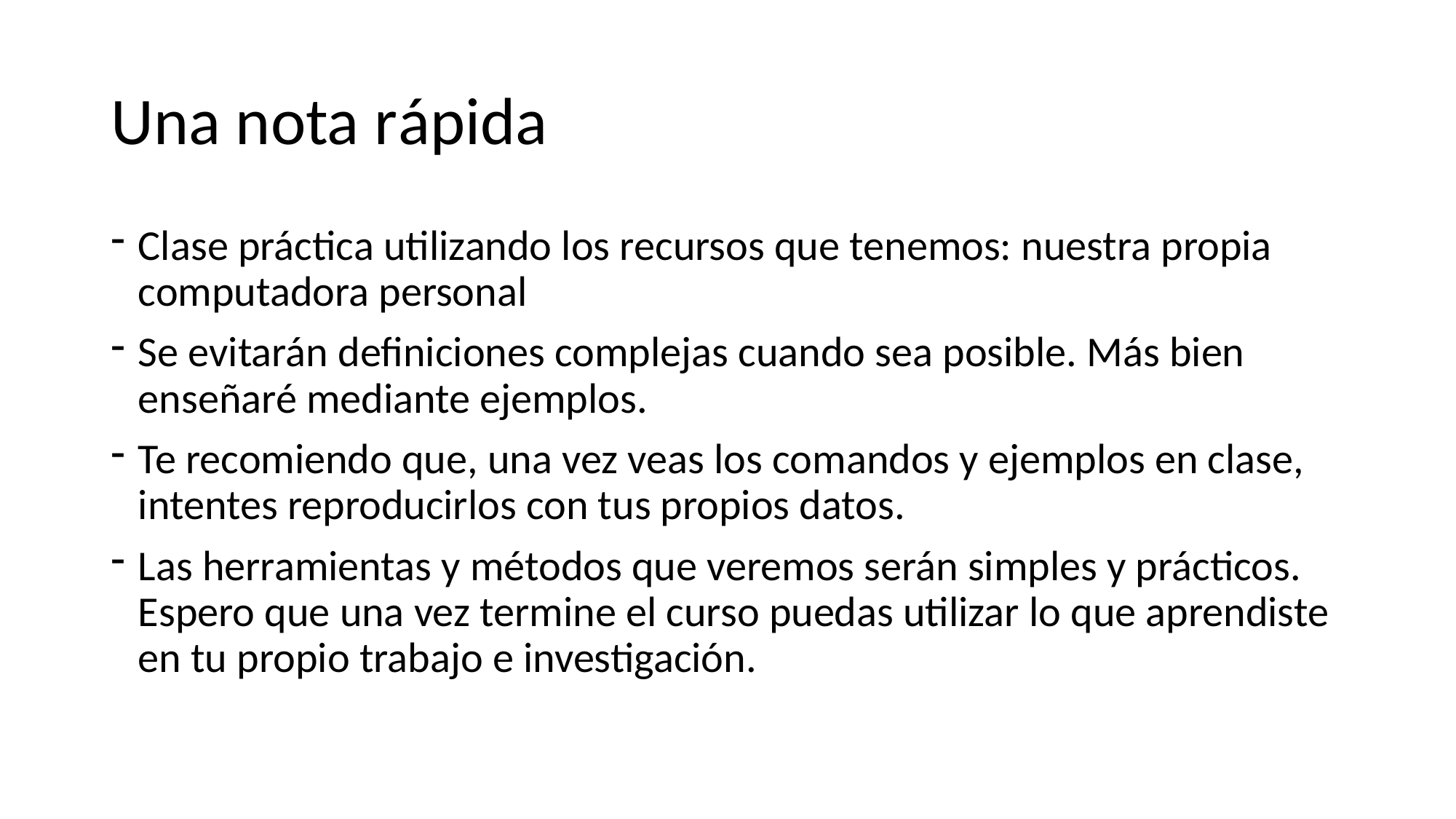

# Una nota rápida
Clase práctica utilizando los recursos que tenemos: nuestra propia computadora personal
Se evitarán definiciones complejas cuando sea posible. Más bien enseñaré mediante ejemplos.
Te recomiendo que, una vez veas los comandos y ejemplos en clase, intentes reproducirlos con tus propios datos.
Las herramientas y métodos que veremos serán simples y prácticos. Espero que una vez termine el curso puedas utilizar lo que aprendiste en tu propio trabajo e investigación.